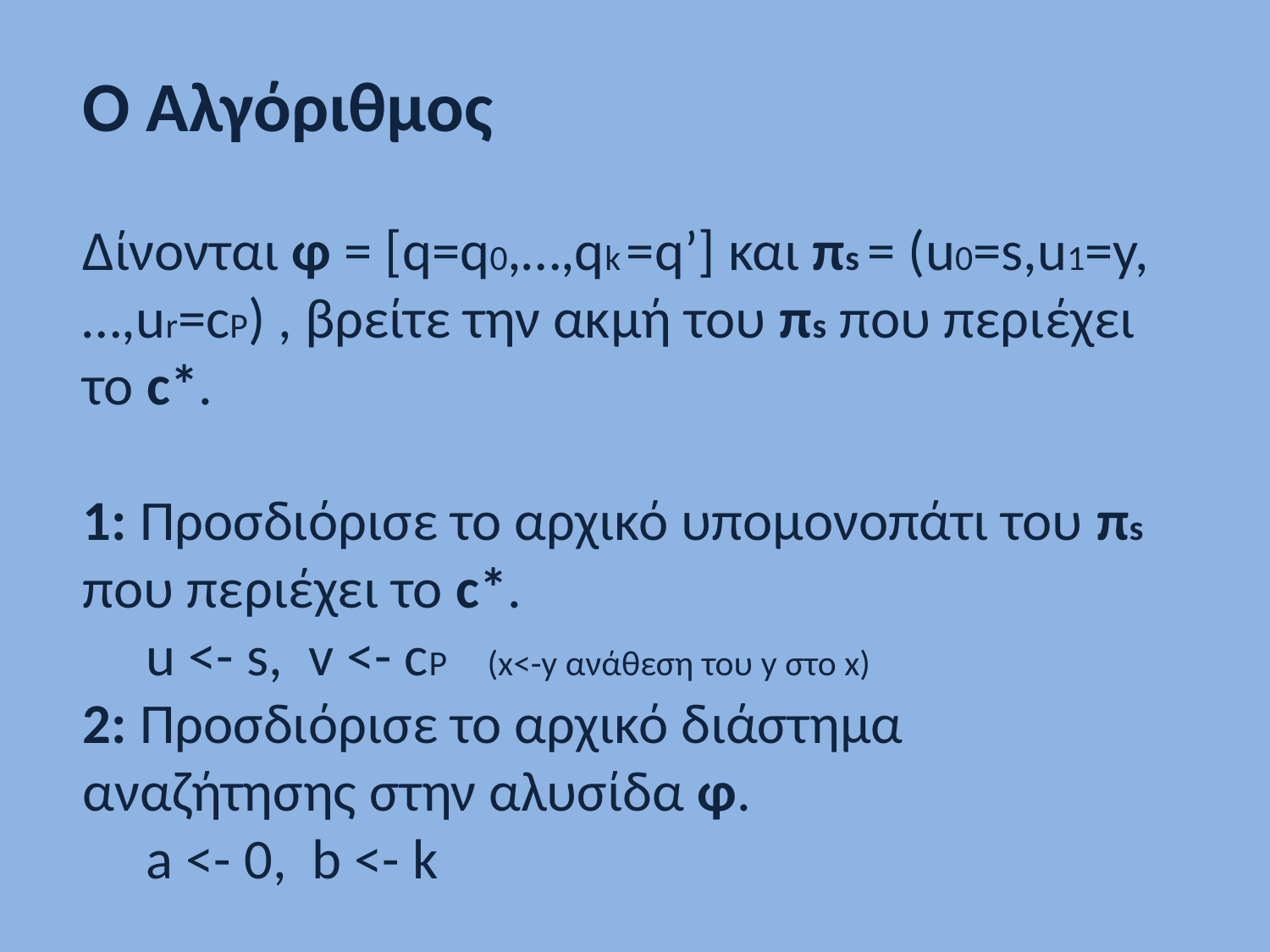

Ο Αλγόριθμος

Δίνονται φ = [q=q0,…,qk =q’] και πs = (u0=s,u1=y,…,ur=cP) , βρείτε την ακμή του πs που περιέχει το c*.

1: Προσδιόρισε το αρχικό υπομονοπάτι του πs  που περιέχει το c*.
     u <- s,  v <- cP     (x<-y ανάθεση του y στο x)
2: Προσδιόρισε το αρχικό διάστημα αναζήτησης στην αλυσίδα φ.
     a <- 0,  b <- k